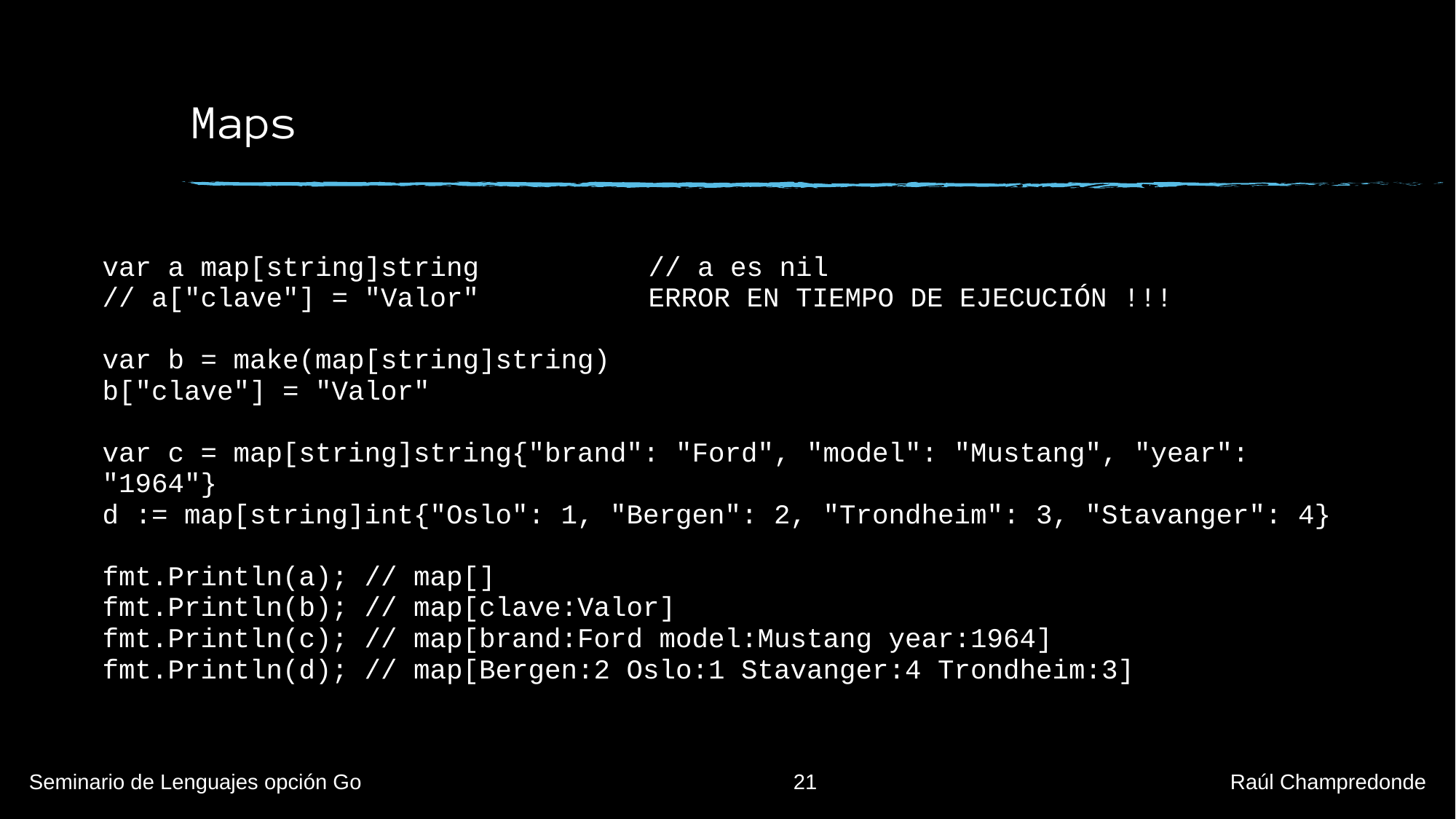

# Maps
| var a map[string]string // a es nil // a["clave"] = "Valor" ERROR EN TIEMPO DE EJECUCIÓN !!! var b = make(map[string]string) b["clave"] = "Valor" var c = map[string]string{"brand": "Ford", "model": "Mustang", "year": "1964"} d := map[string]int{"Oslo": 1, "Bergen": 2, "Trondheim": 3, "Stavanger": 4} fmt.Println(a); // map[] fmt.Println(b); // map[clave:Valor] fmt.Println(c); // map[brand:Ford model:Mustang year:1964] fmt.Println(d); // map[Bergen:2 Oslo:1 Stavanger:4 Trondheim:3] |
| --- |
Seminario de Lenguajes opción Go				21				Raúl Champredonde